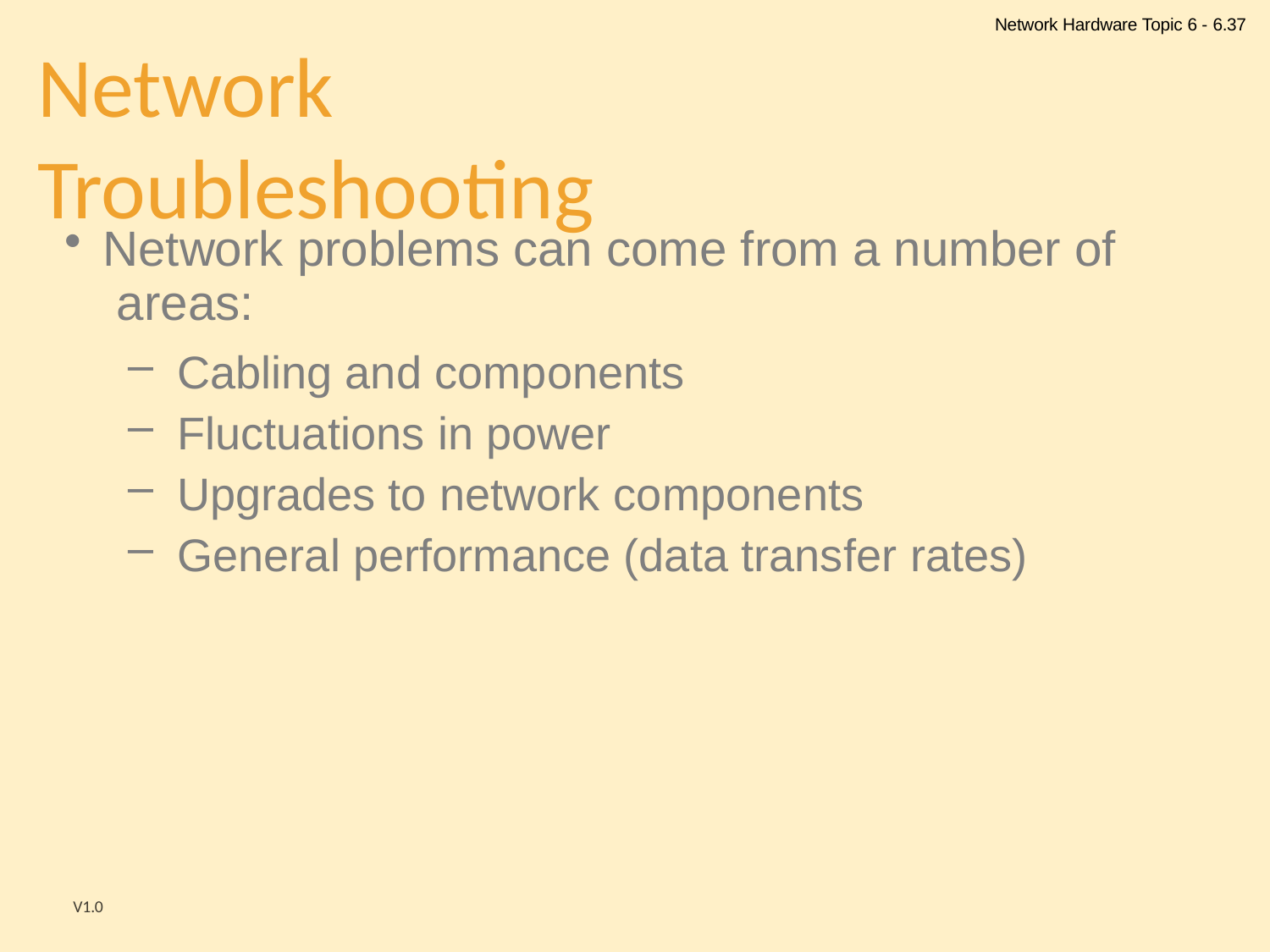

Network Hardware Topic 6 - 6.37
# Network Troubleshooting
Network problems can come from a number of  areas:
Cabling and components
Fluctuations in power
Upgrades to network components
General performance (data transfer rates)
V1.0